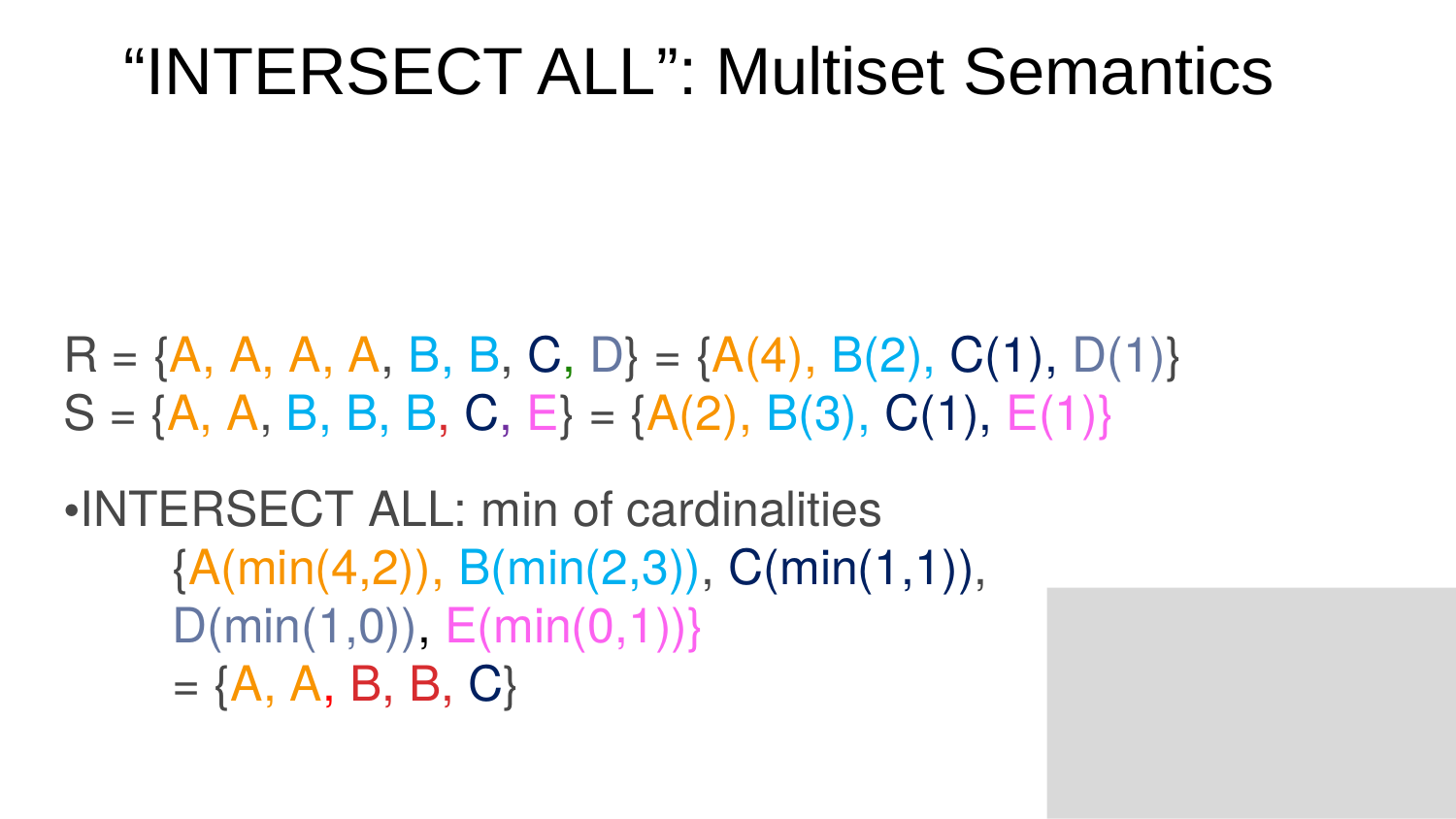

# “INTERSECT ALL”: Multiset Semantics
R = {A, A, A, A, B, B, C, D} = {A(4), B(2), C(1), D(1)}
S = {A, A, B, B, B, C, E} = {A(2), B(3), C(1), E(1)}
INTERSECT ALL: min of cardinalities
{A(min(4,2)), B(min(2,3)), C(min(1,1)),
D(min(1,0)), E(min(0,1))}
= {A, A, B, B, C}